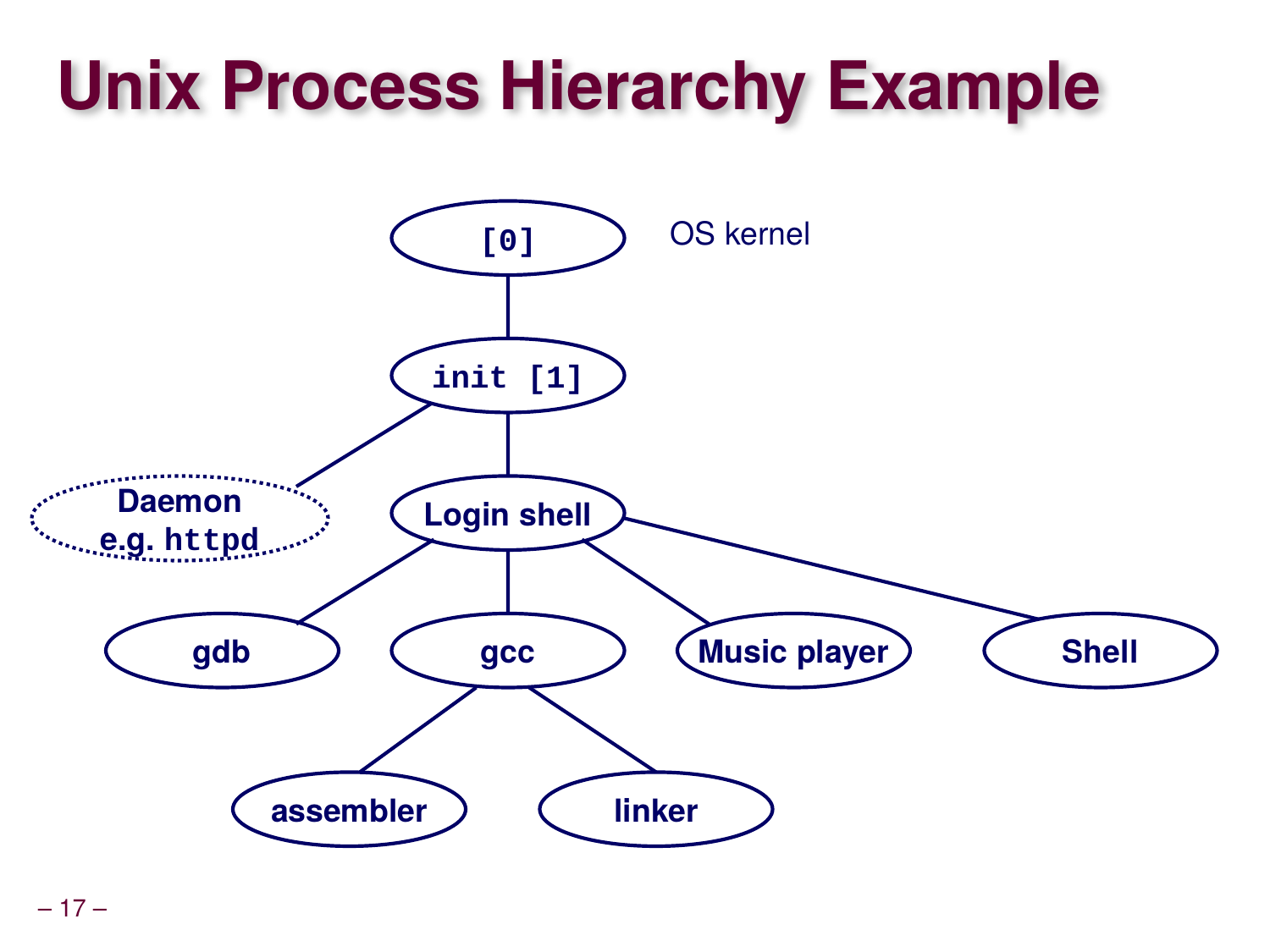

# Unix Process Hierarchy Example
[0]
OS kernel

init [1]

Daemon
e.g. httpd
Login shell

gdb
gcc
Music player
Shell

assembler
linker